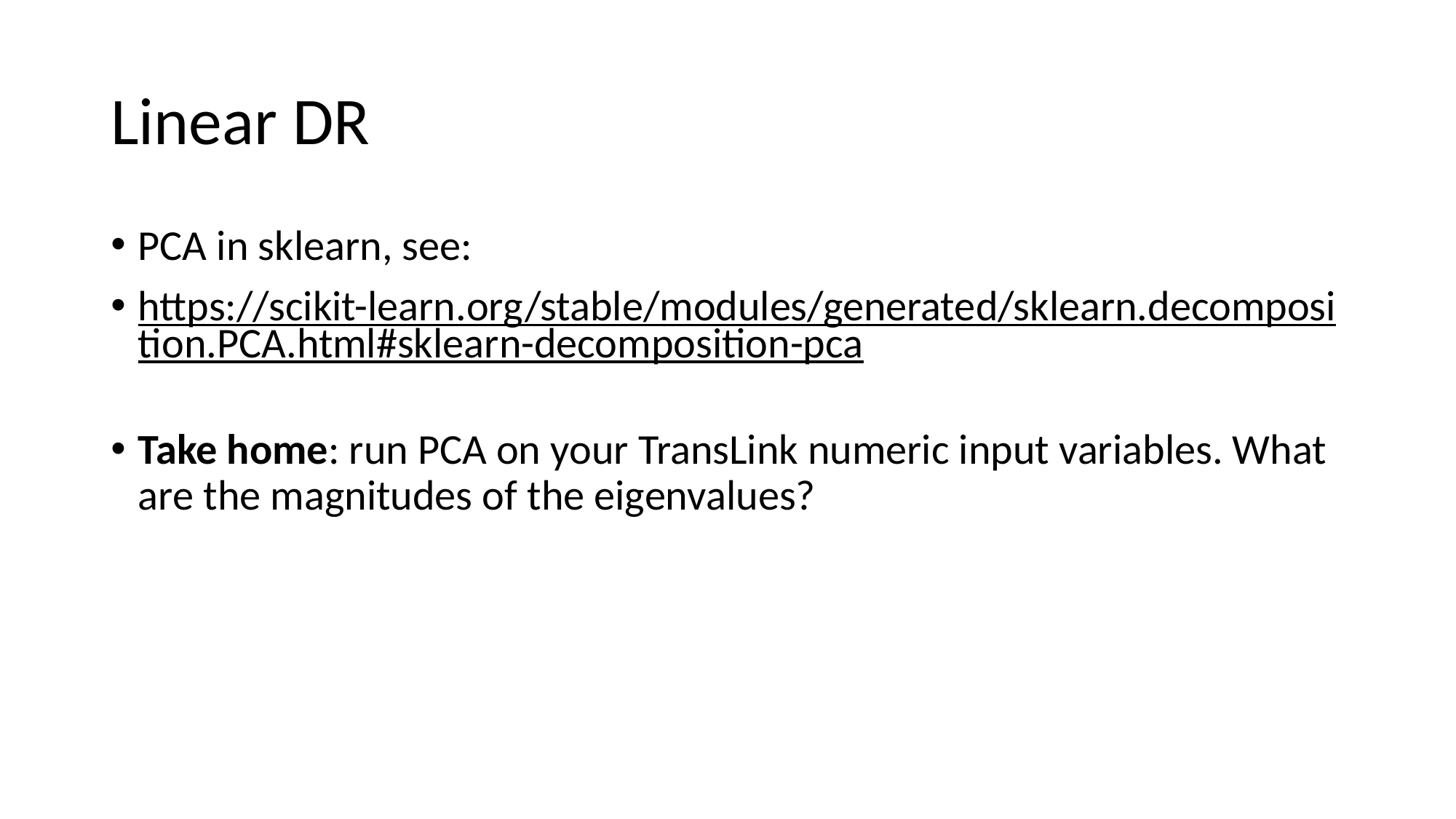

# Linear DR
PCA in sklearn, see:
https://scikit-learn.org/stable/modules/generated/sklearn.decomposition.PCA.html#sklearn-decomposition-pca
Take home: run PCA on your TransLink numeric input variables. What are the magnitudes of the eigenvalues?